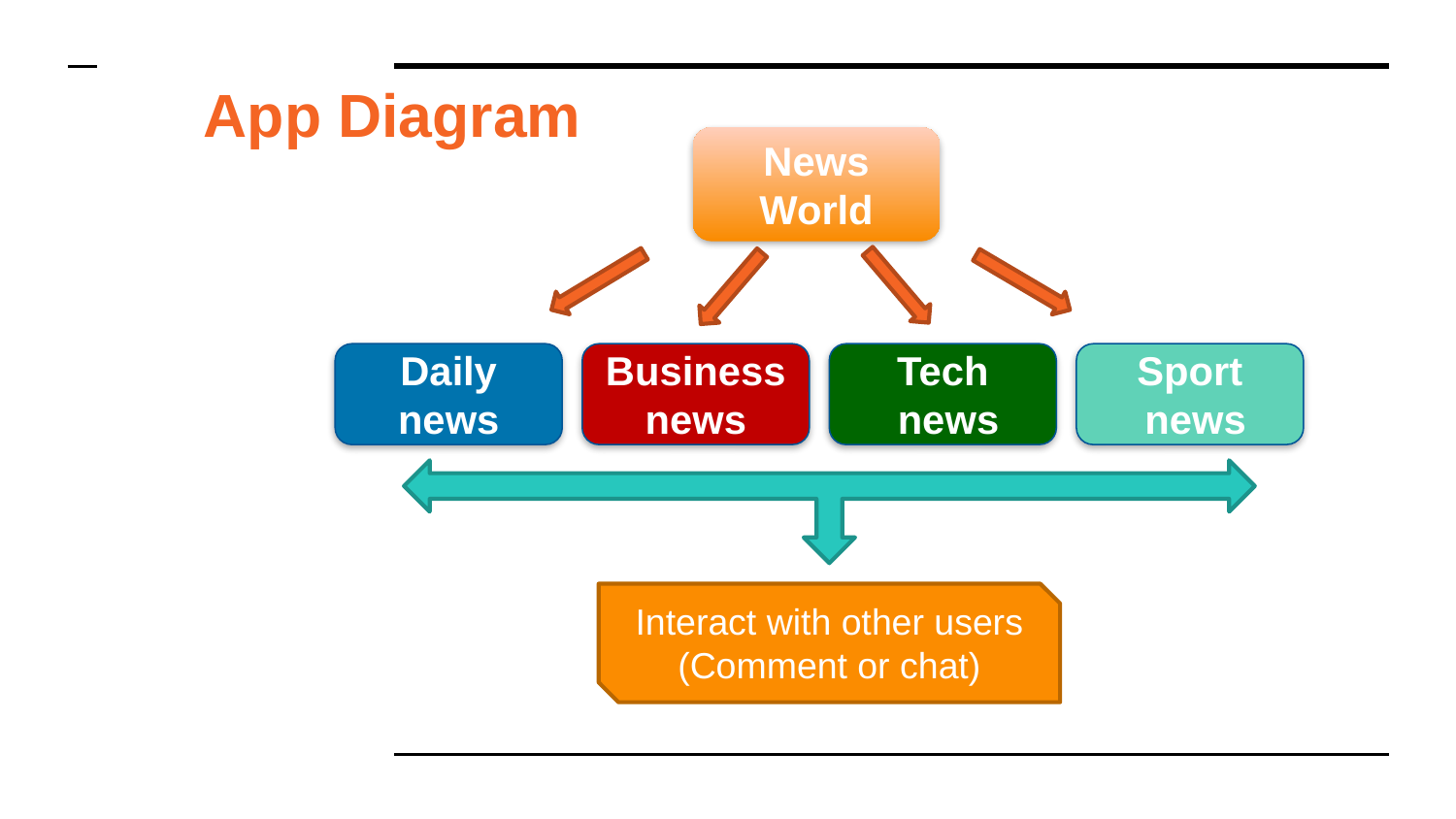

# App Diagram
News World

Daily news
Business news
Tech
 news
Sport
 news

Interact with other users (Comment or chat)